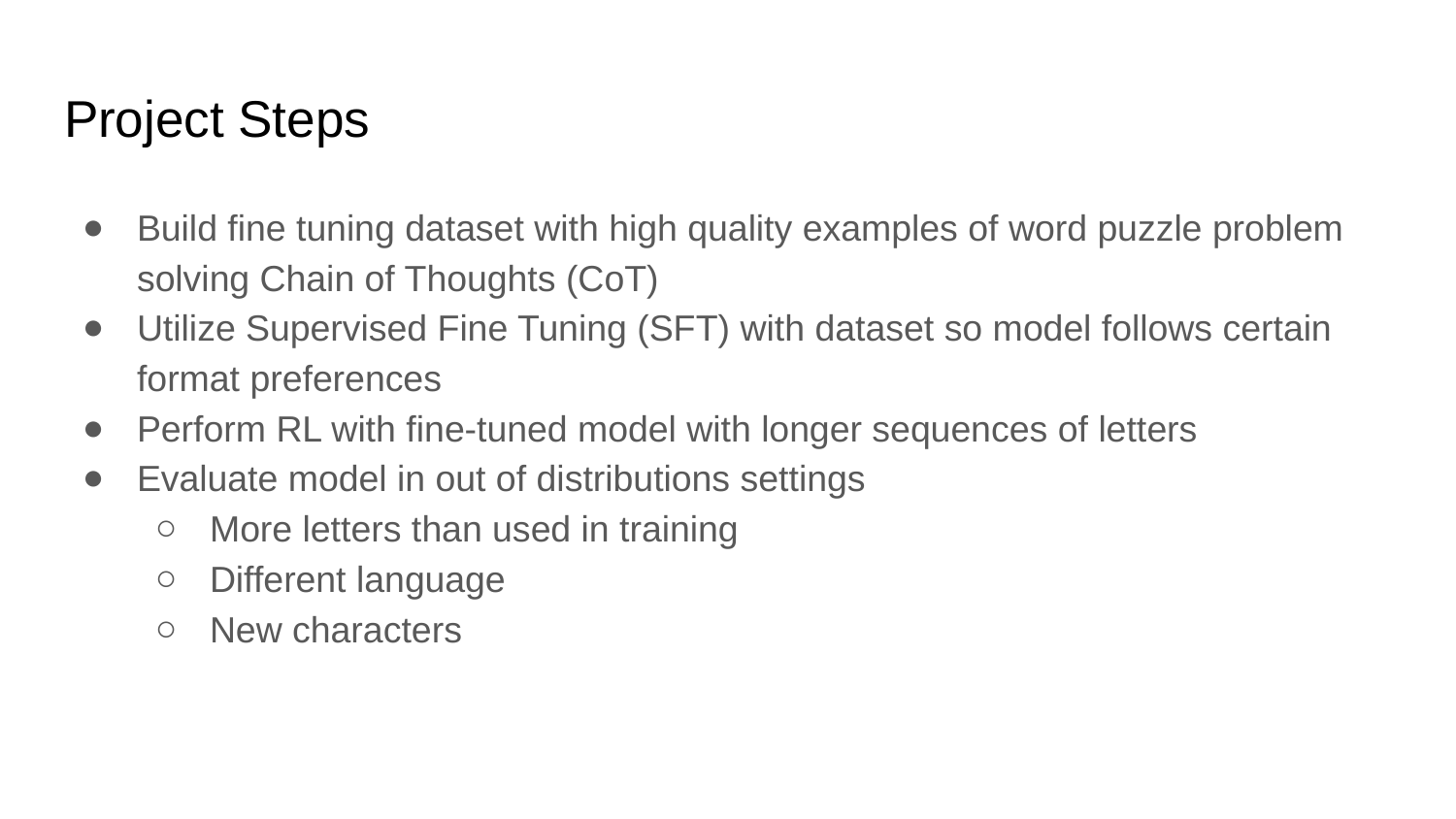

# Project Steps
Build fine tuning dataset with high quality examples of word puzzle problem solving Chain of Thoughts (CoT)
Utilize Supervised Fine Tuning (SFT) with dataset so model follows certain format preferences
Perform RL with fine-tuned model with longer sequences of letters
Evaluate model in out of distributions settings
More letters than used in training
Different language
New characters